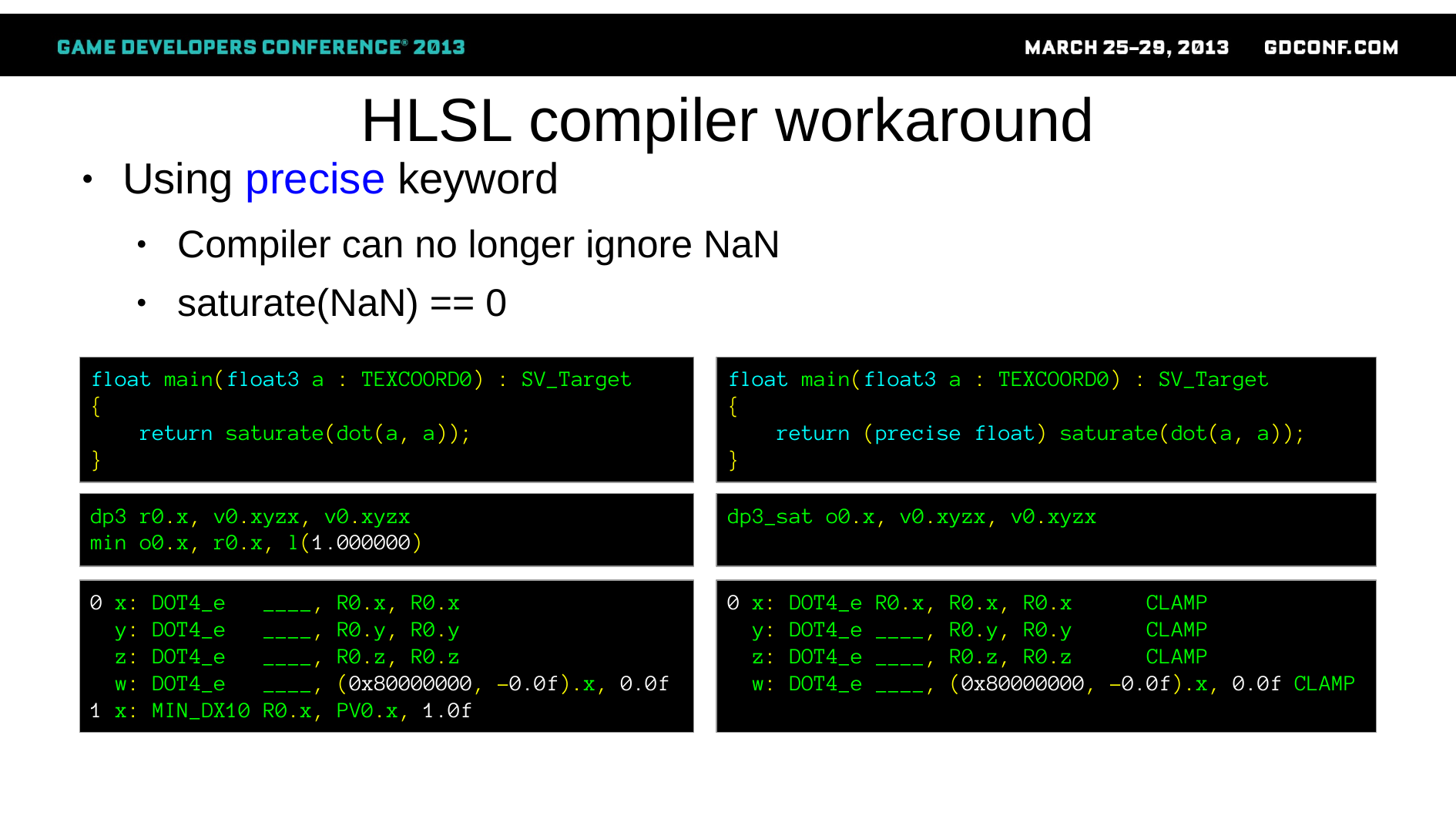

# HLSL compiler workaround
Using precise keyword
Compiler can no longer ignore NaN
saturate(NaN) == 0
float main(float3 a : TEXCOORD0) : SV_Target
{
    return saturate(dot(a, a));
}
float main(float3 a : TEXCOORD0) : SV_Target
{
    return (precise float) saturate(dot(a, a));
}
dp3 r0.x, v0.xyzx, v0.xyzx
min o0.x, r0.x, l(1.000000)
dp3_sat o0.x, v0.xyzx, v0.xyzx
0 x: DOT4_e   ____, R0.x, R0.x
  y: DOT4_e   ____, R0.y, R0.y
  z: DOT4_e   ____, R0.z, R0.z
  w: DOT4_e   ____, (0x80000000, -0.0f).x, 0.0f
1 x: MIN_DX10 R0.x, PV0.x, 1.0f
0 x: DOT4_e R0.x, R0.x, R0.x      CLAMP
  y: DOT4_e ____, R0.y, R0.y      CLAMP
  z: DOT4_e ____, R0.z, R0.z      CLAMP
  w: DOT4_e ____, (0x80000000, -0.0f).x, 0.0f CLAMP